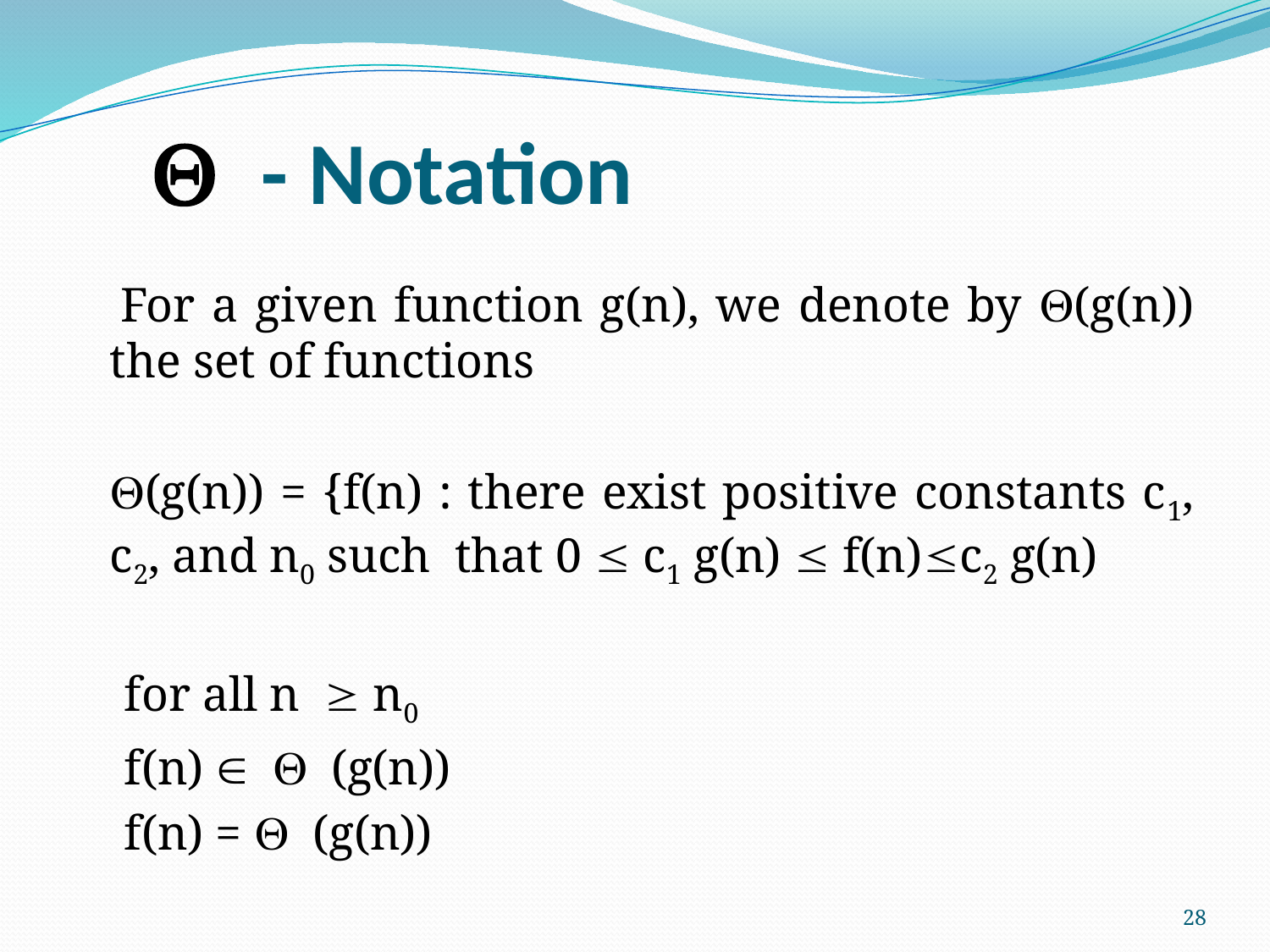

# Θ - Notation
   For a given function g(n), we denote by Θ(g(n)) the set of functions

Θ(g(n)) = {f(n) : there exist positive constants c1, c2, and n0 such  that 0 ≤ c1 g(n) ≤ f(n)≤c2 g(n)

    for all n ≥ n0
    f(n) ∈ Θ (g(n))
    f(n) = Θ (g(n))

28